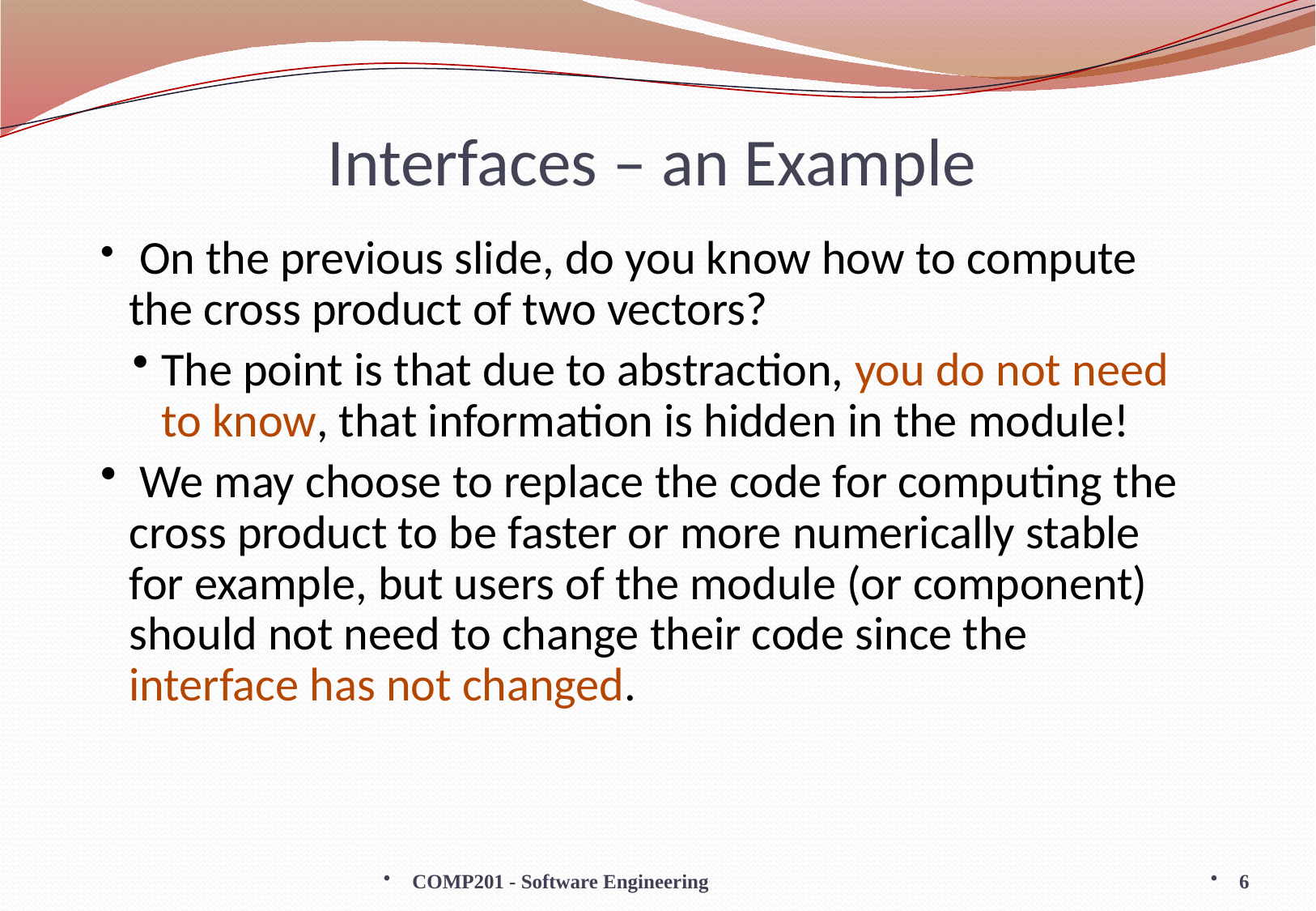

# Interfaces – an Example
 On the previous slide, do you know how to compute the cross product of two vectors?
The point is that due to abstraction, you do not need to know, that information is hidden in the module!
 We may choose to replace the code for computing the cross product to be faster or more numerically stable for example, but users of the module (or component) should not need to change their code since the interface has not changed.

COMP201 - Software Engineering
6